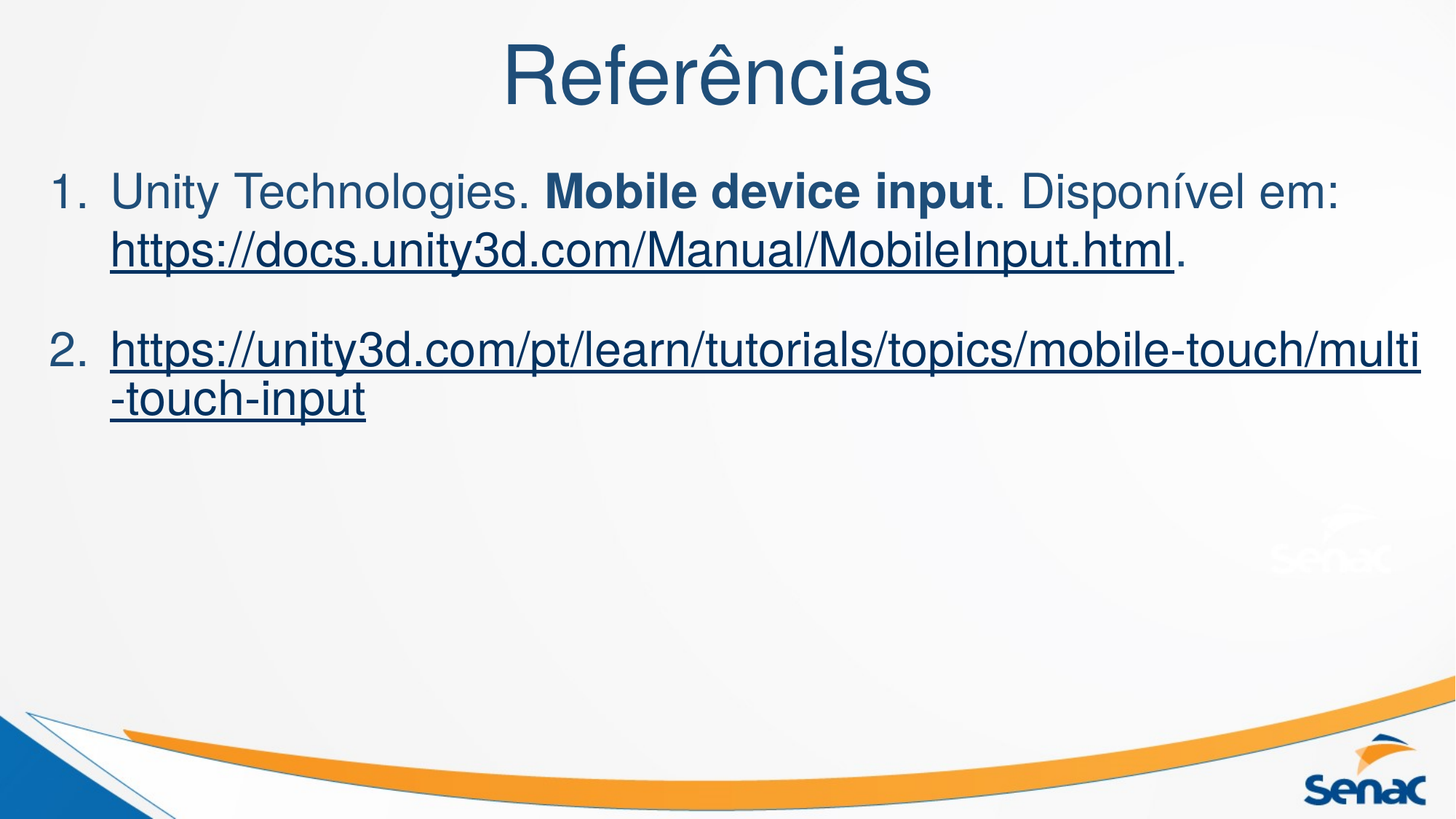

# Referências
Unity Technologies. Mobile device input. Disponível em: https://docs.unity3d.com/Manual/MobileInput.html.
https://unity3d.com/pt/learn/tutorials/topics/mobile-touch/multi-touch-input